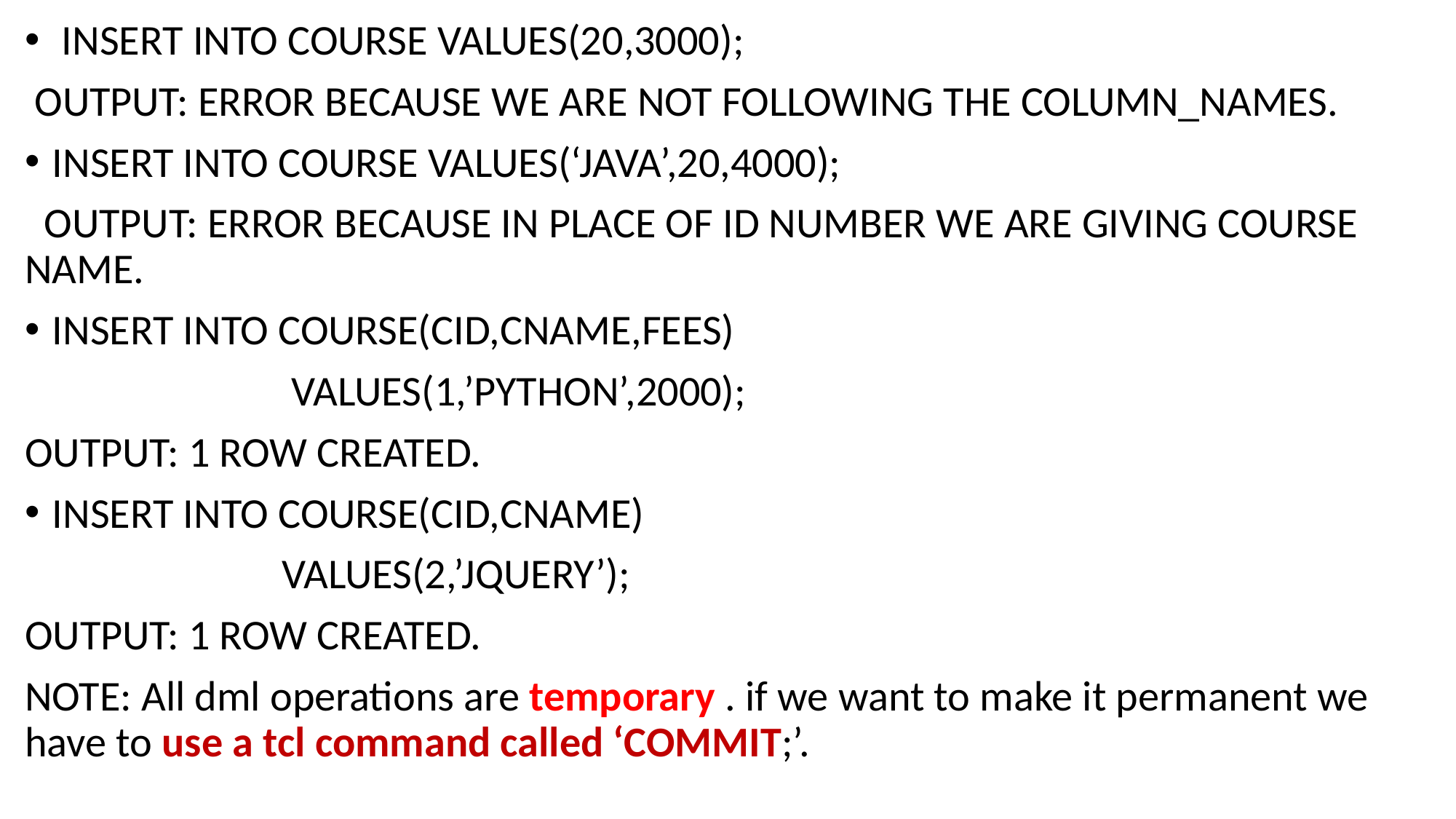

INSERT INTO COURSE VALUES(20,3000);
 OUTPUT: ERROR BECAUSE WE ARE NOT FOLLOWING THE COLUMN_NAMES.
INSERT INTO COURSE VALUES(‘JAVA’,20,4000);
  OUTPUT: ERROR BECAUSE IN PLACE OF ID NUMBER WE ARE GIVING COURSE NAME.
INSERT INTO COURSE(CID,CNAME,FEES)
    		     VALUES(1,’PYTHON’,2000);
OUTPUT: 1 ROW CREATED.
INSERT INTO COURSE(CID,CNAME)
		    VALUES(2,’JQUERY’);
OUTPUT: 1 ROW CREATED.
NOTE: All dml operations are temporary . if we want to make it permanent we have to use a tcl command called ‘COMMIT;’.